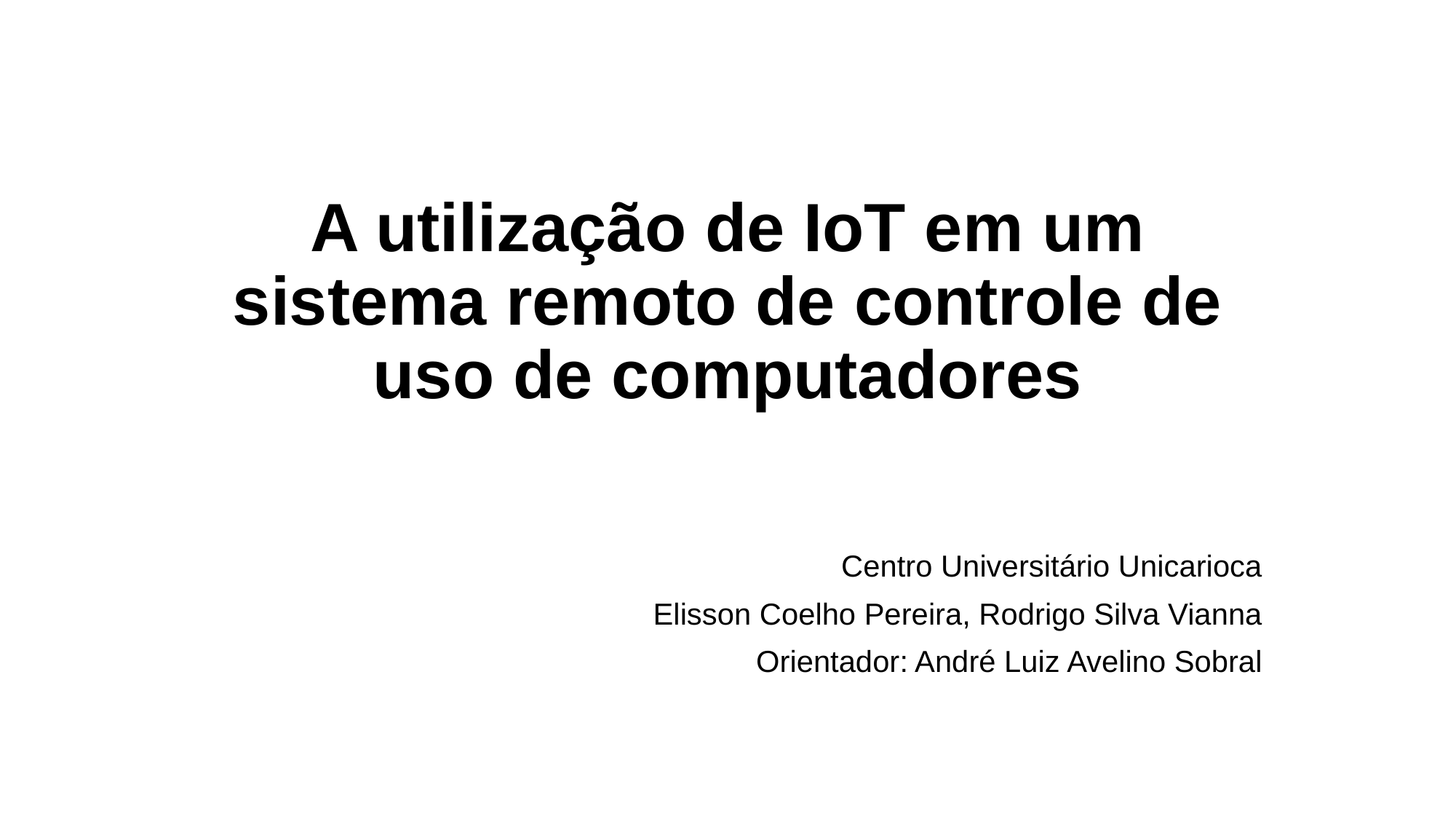

# A utilização de IoT em um sistema remoto de controle de uso de computadores
Centro Universitário Unicarioca
Elisson Coelho Pereira, Rodrigo Silva Vianna
Orientador: André Luiz Avelino Sobral